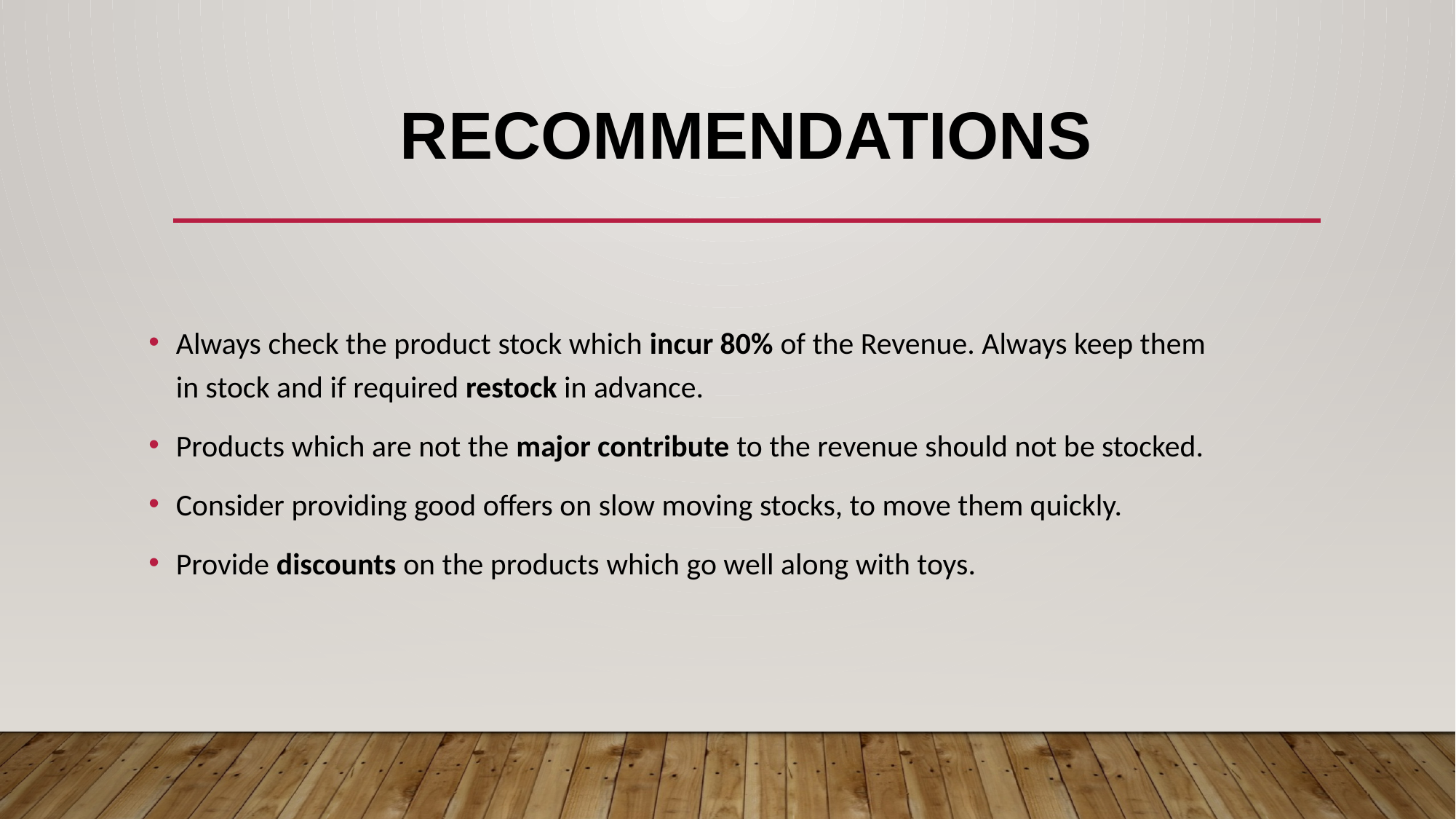

# Recommendations
Always check the product stock which incur 80% of the Revenue. Always keep them in stock and if required restock in advance.
Products which are not the major contribute to the revenue should not be stocked.
Consider providing good offers on slow moving stocks, to move them quickly.
Provide discounts on the products which go well along with toys.